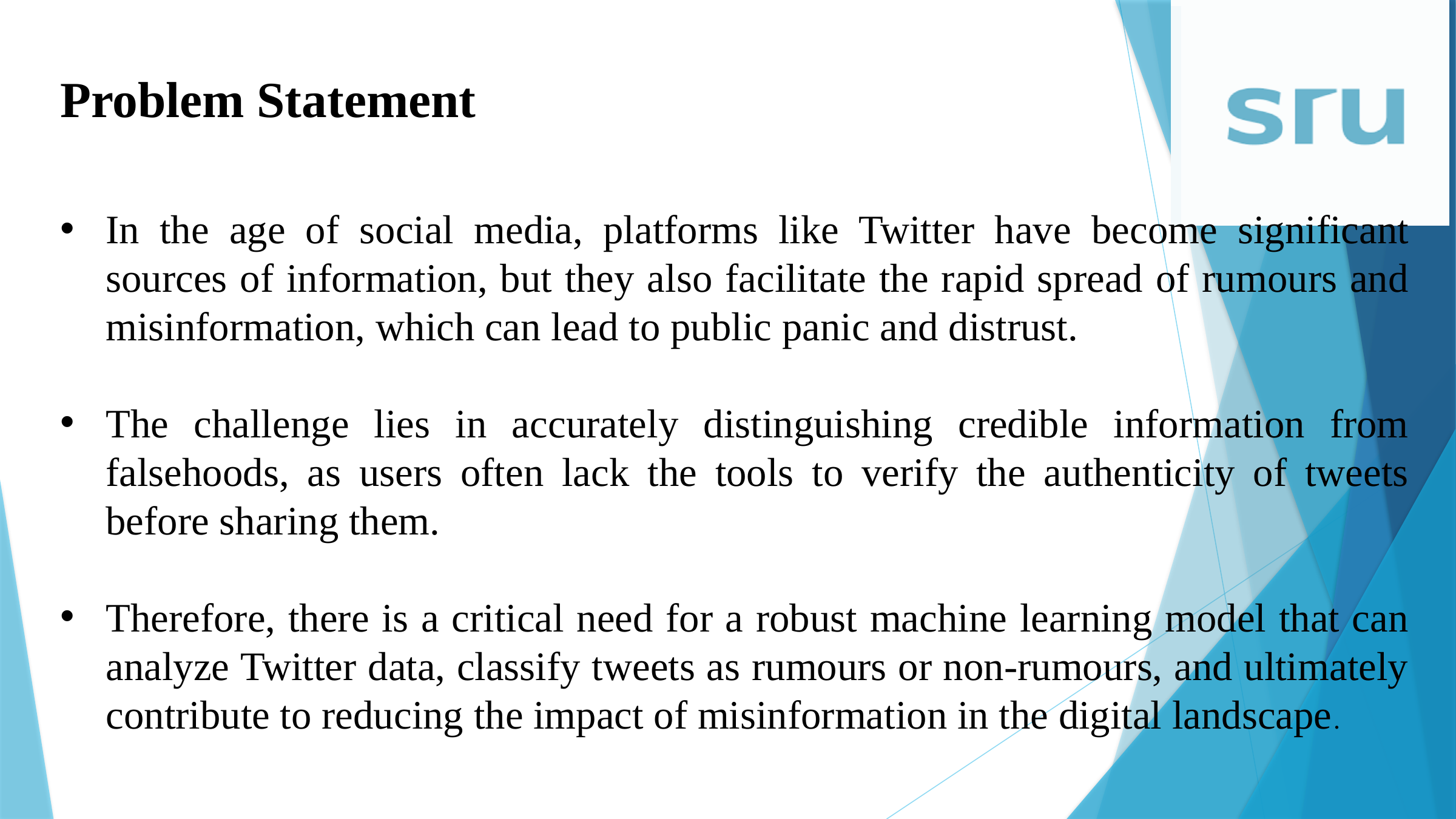

Problem Statement

In the age of social media, platforms like Twitter have become significant sources of information, but they also facilitate the rapid spread of rumours and misinformation, which can lead to public panic and distrust.

The challenge lies in accurately distinguishing credible information from falsehoods, as users often lack the tools to verify the authenticity of tweets before sharing them.

Therefore, there is a critical need for a robust machine learning model that can analyze Twitter data, classify tweets as rumours or non-rumours, and ultimately contribute to reducing the impact of misinformation in the digital landscape.